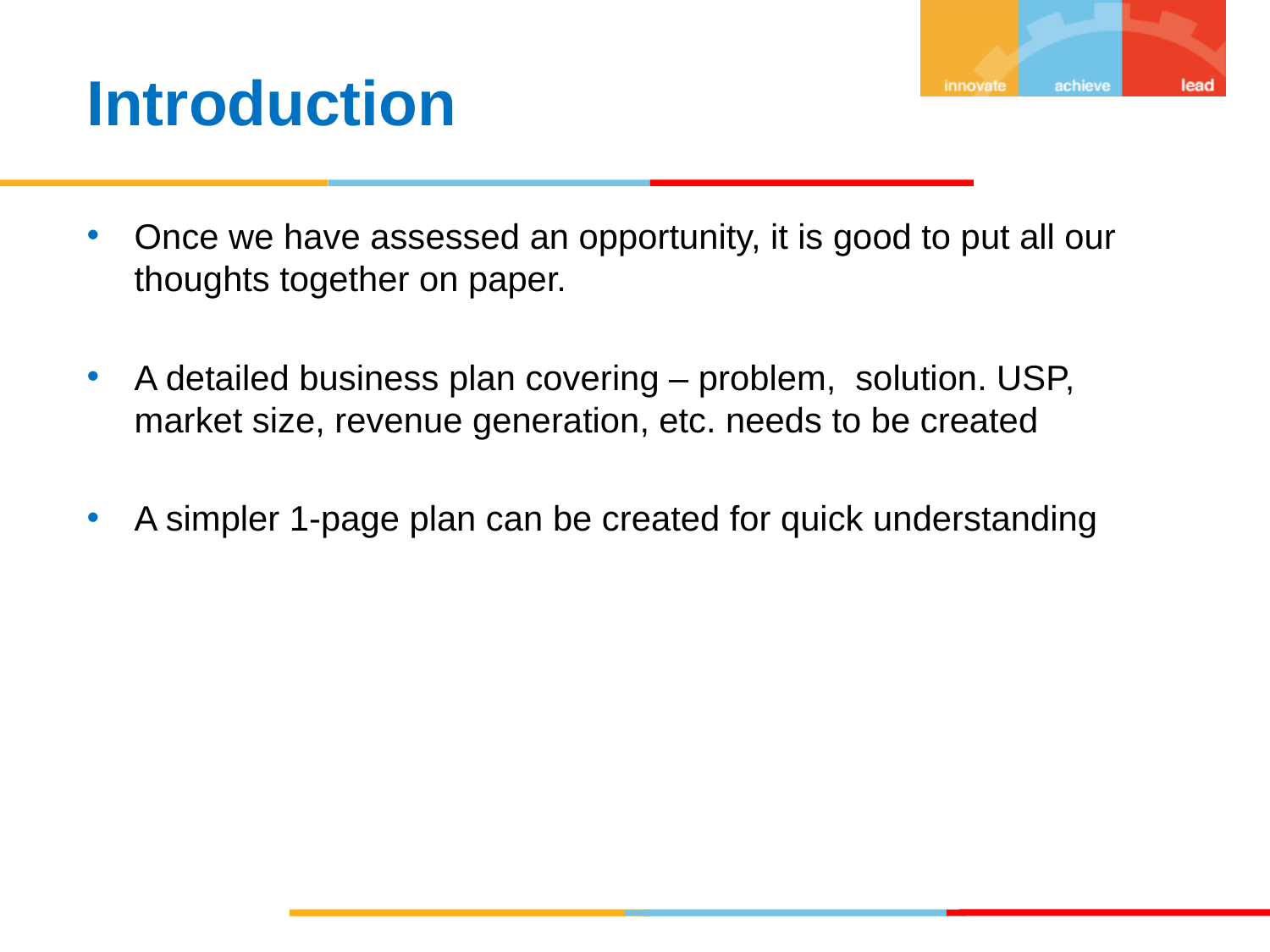

Introduction
Once we have assessed an opportunity, it is good to put all our thoughts together on paper.

A detailed business plan covering – problem,  solution. USP, market size, revenue generation, etc. needs to be created

A simpler 1-page plan can be created for quick understanding